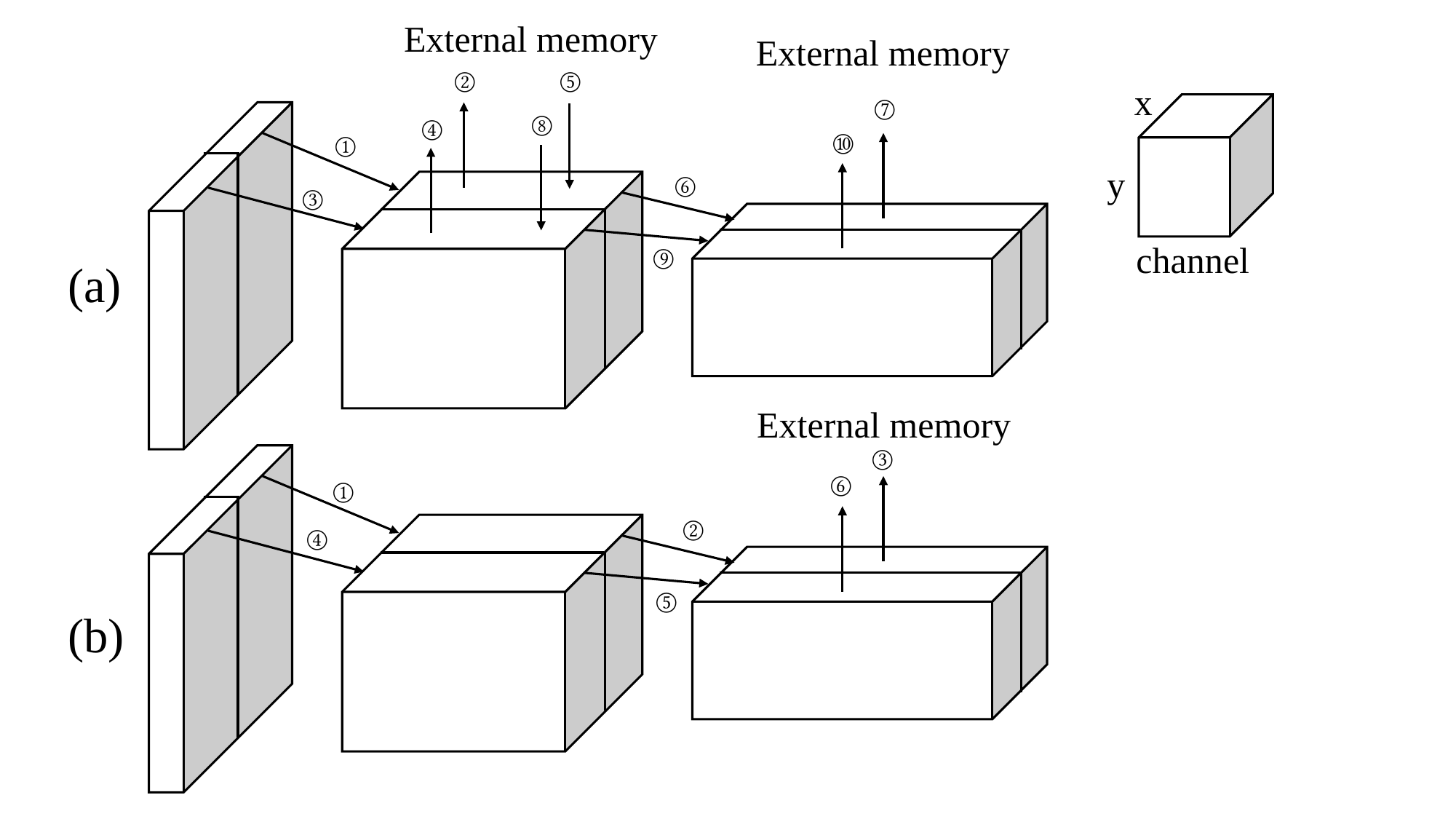

External memory
External memory
②
⑤
x
⑦

⑧

④
⑩
①
y
⑥

③

channel
⑨
(a)
External memory
③

⑥
①
②
④

⑤
(b)